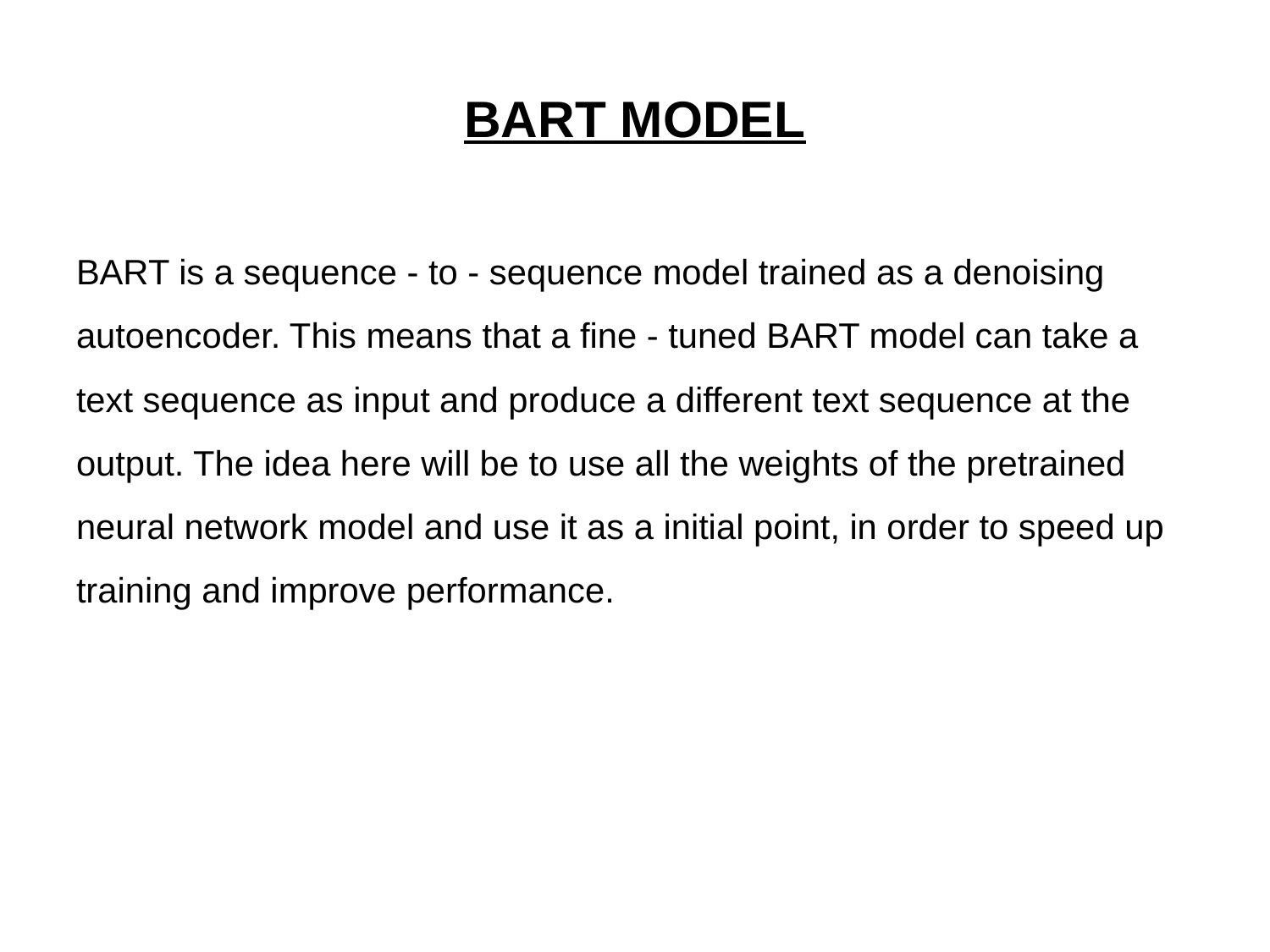

# BART MODEL
BART is a sequence - to - sequence model trained as a denoising autoencoder. This means that a fine - tuned BART model can take a text sequence as input and produce a different text sequence at the output. The idea here will be to use all the weights of the pretrained neural network model and use it as a initial point, in order to speed up training and improve performance.